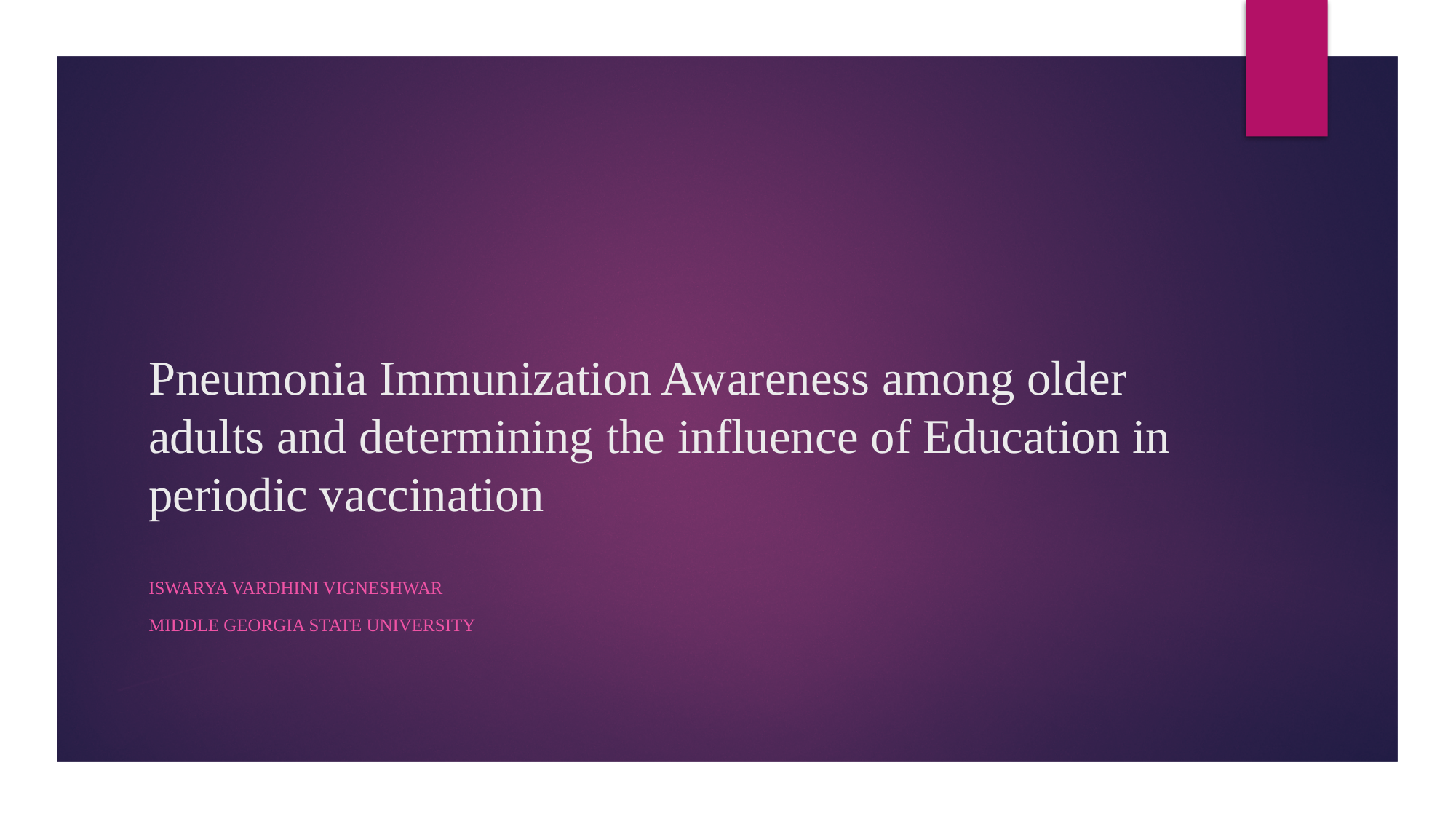

# Pneumonia Immunization Awareness among older adults and determining the influence of Education in periodic vaccination
Iswarya vardhini Vigneshwar
Middle Georgia state university